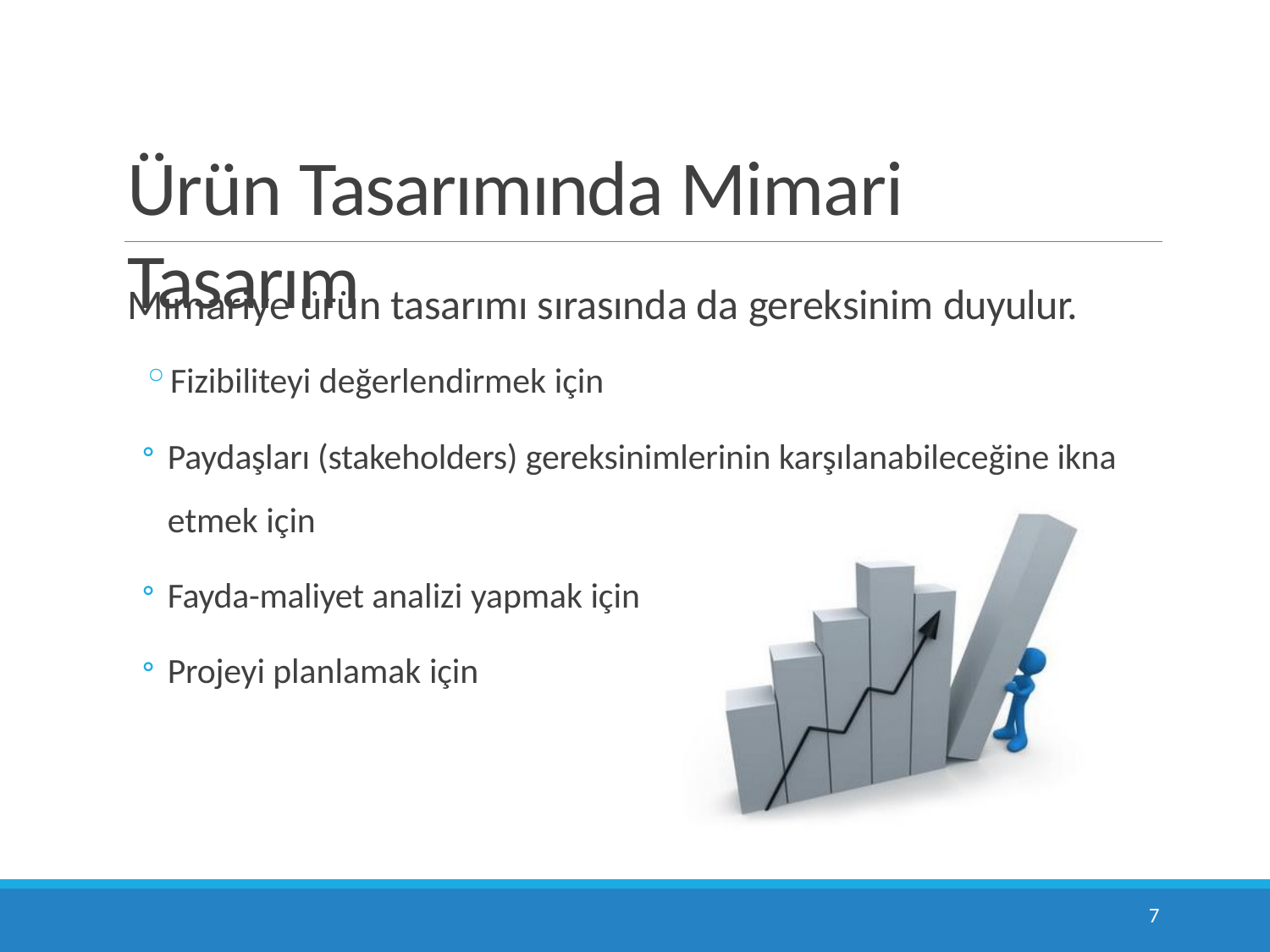

# Ürün Tasarımında Mimari Tasarım

Mimariye ürün tasarımı sırasında da gereksinim duyulur.
Fizibiliteyi değerlendirmek için

Paydaşları (stakeholders) gereksinimlerinin karşılanabileceğine ikna
etmek için

Fayda-maliyet analizi yapmak için

Projeyi planlamak için

7